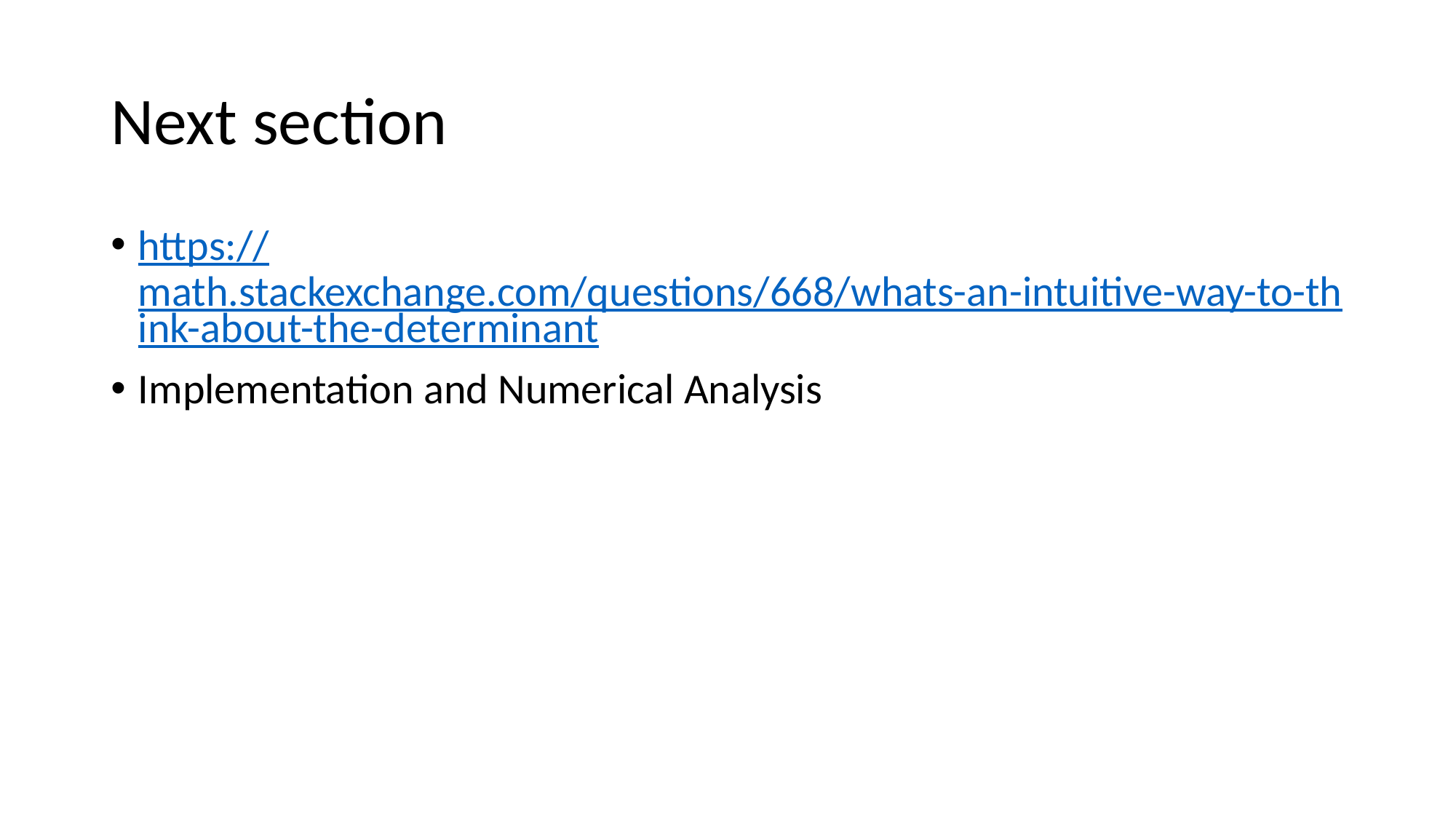

# Next section
https://math.stackexchange.com/questions/668/whats-an-intuitive-way-to-think-about-the-determinant
Implementation and Numerical Analysis